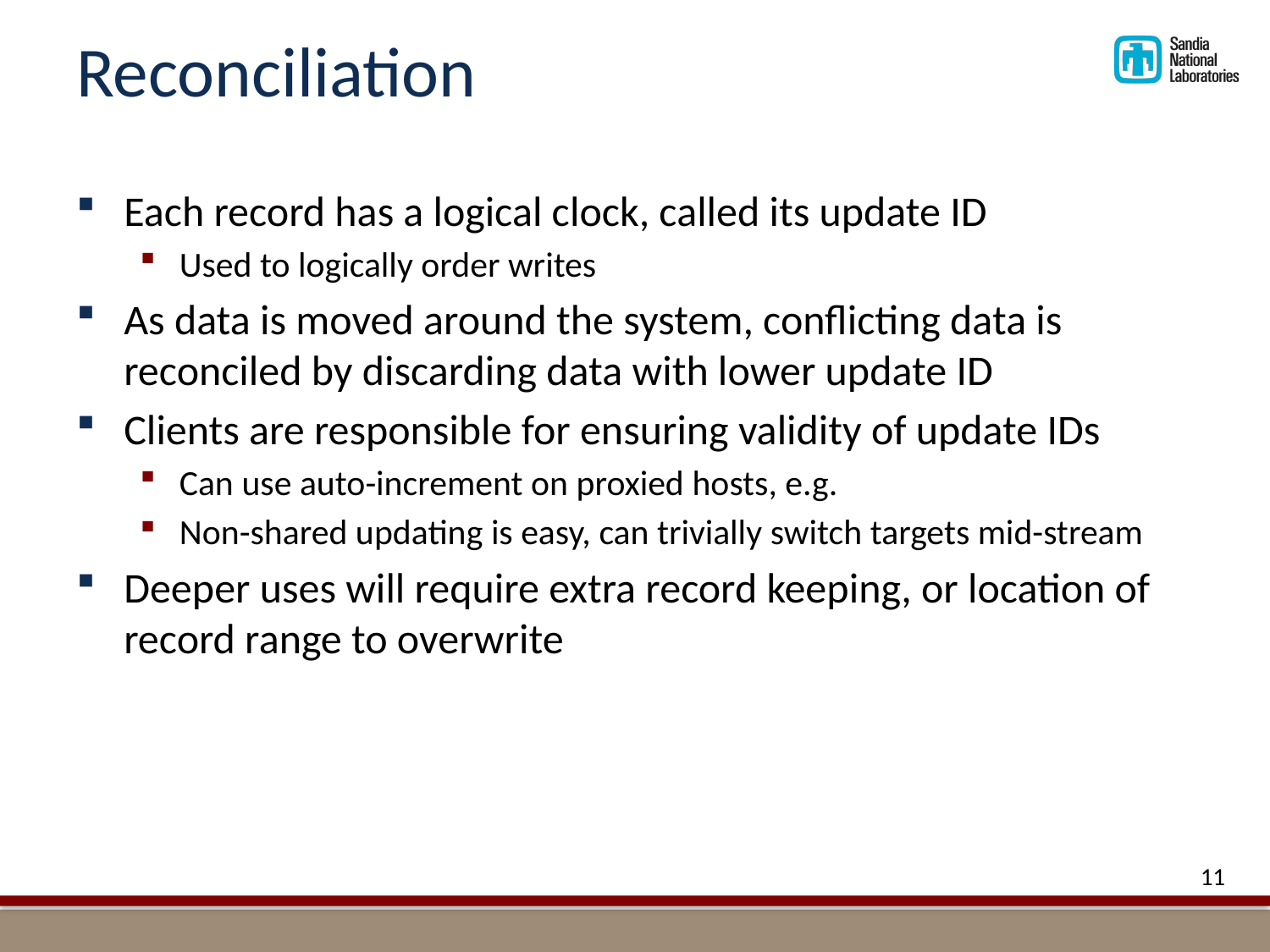

# Reconciliation
Each record has a logical clock, called its update ID
Used to logically order writes
As data is moved around the system, conflicting data is reconciled by discarding data with lower update ID
Clients are responsible for ensuring validity of update IDs
Can use auto-increment on proxied hosts, e.g.
Non-shared updating is easy, can trivially switch targets mid-stream
Deeper uses will require extra record keeping, or location of record range to overwrite
11